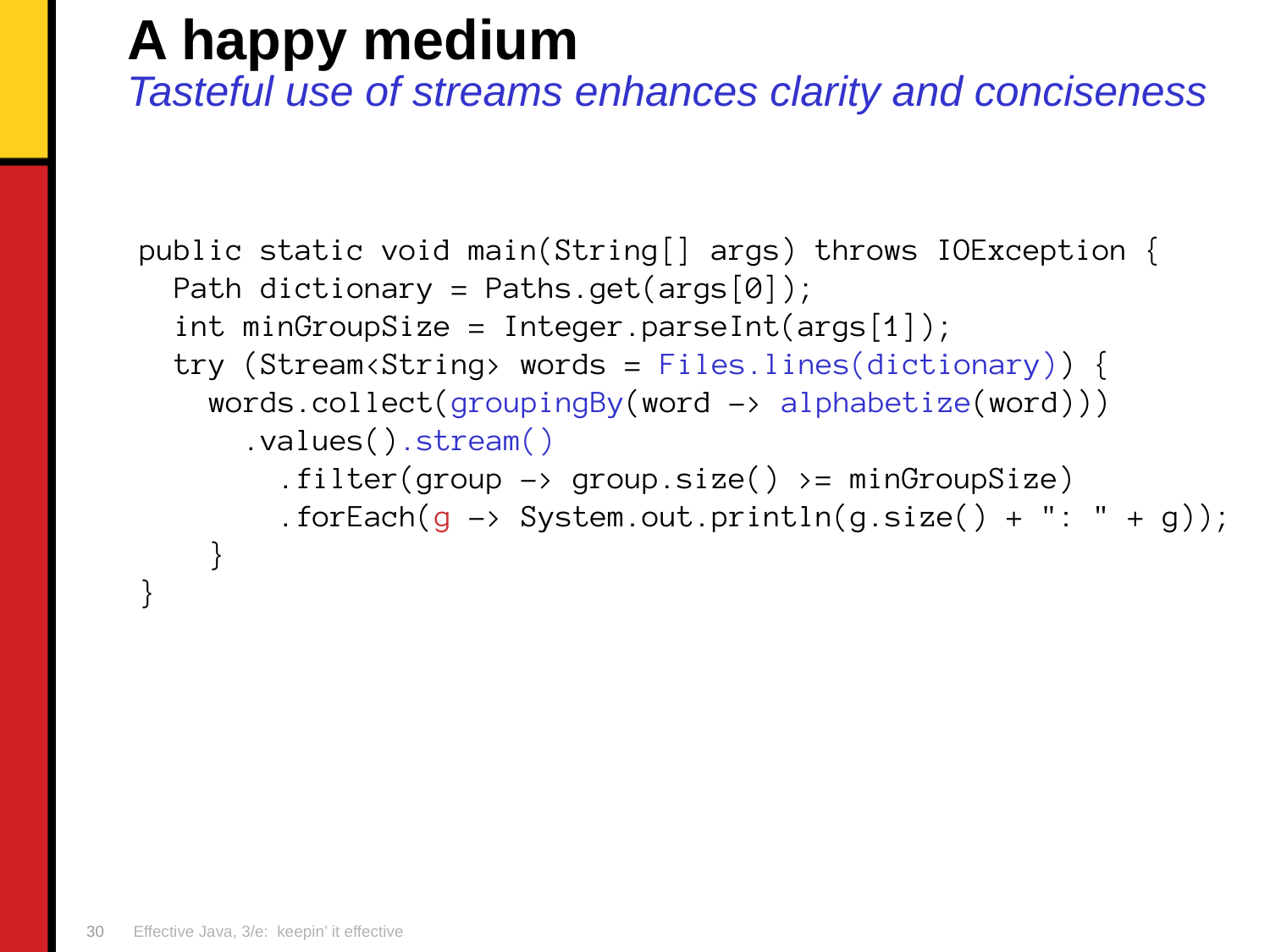

# A happy medium Tasteful use of streams enhances clarity and conciseness
public static void main(String[] args) throws IOException {
  Path dictionary = Paths.get(args[0]);
  int minGroupSize = Integer.parseInt(args[1]);
  try (Stream<String> words = Files.lines(dictionary)) {
    words.collect(groupingBy(word -> alphabetize(word)))
      .values().stream()
        .filter(group -> group.size() >= minGroupSize)
        .forEach(g -> System.out.println(g.size() + ": " + g));
    }
}